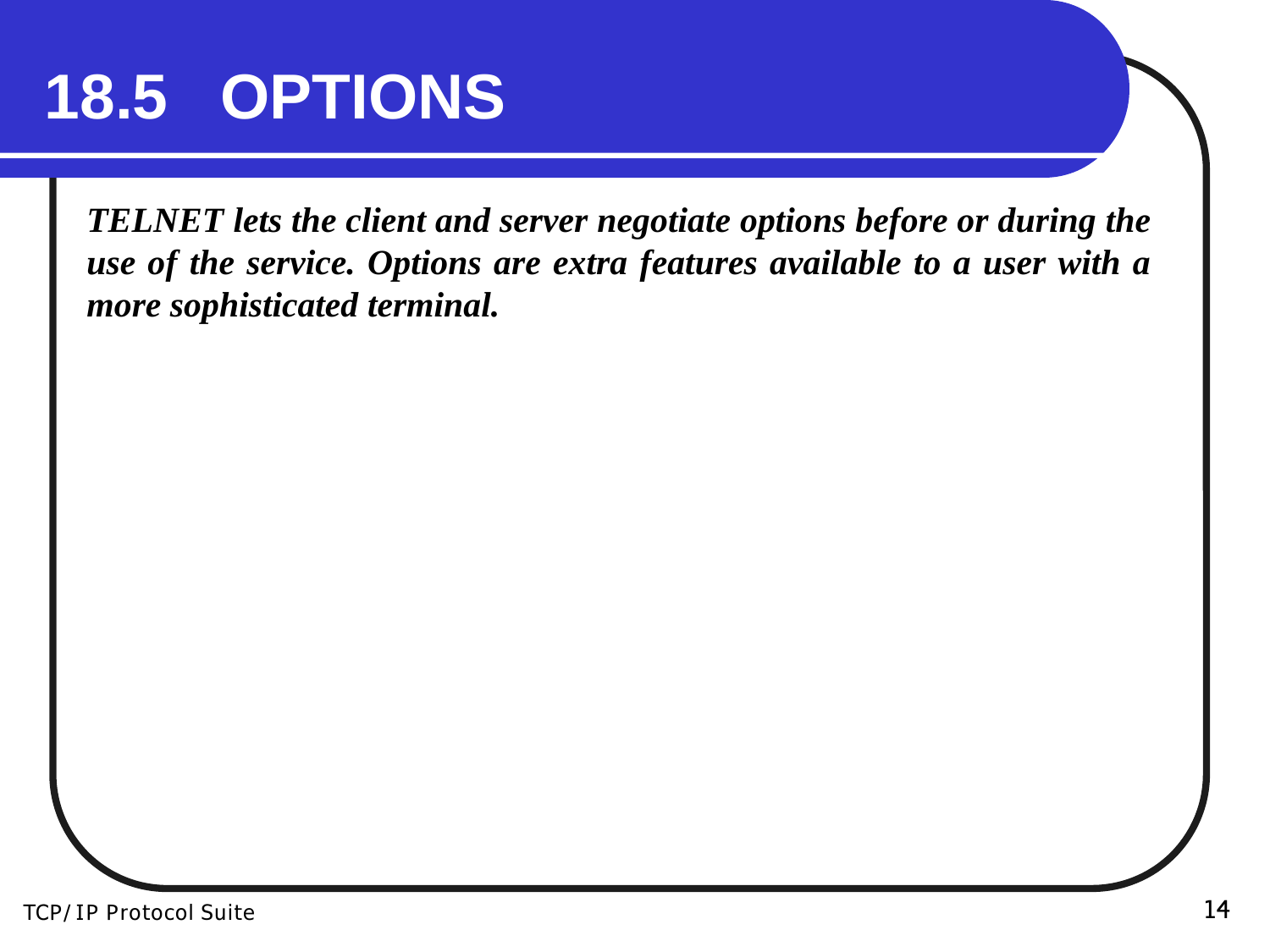

18.5   OPTIONS
TELNET lets the client and server negotiate options before or during the use of the service. Options are extra features available to a user with a more sophisticated terminal.
14
TCP/IP Protocol Suite